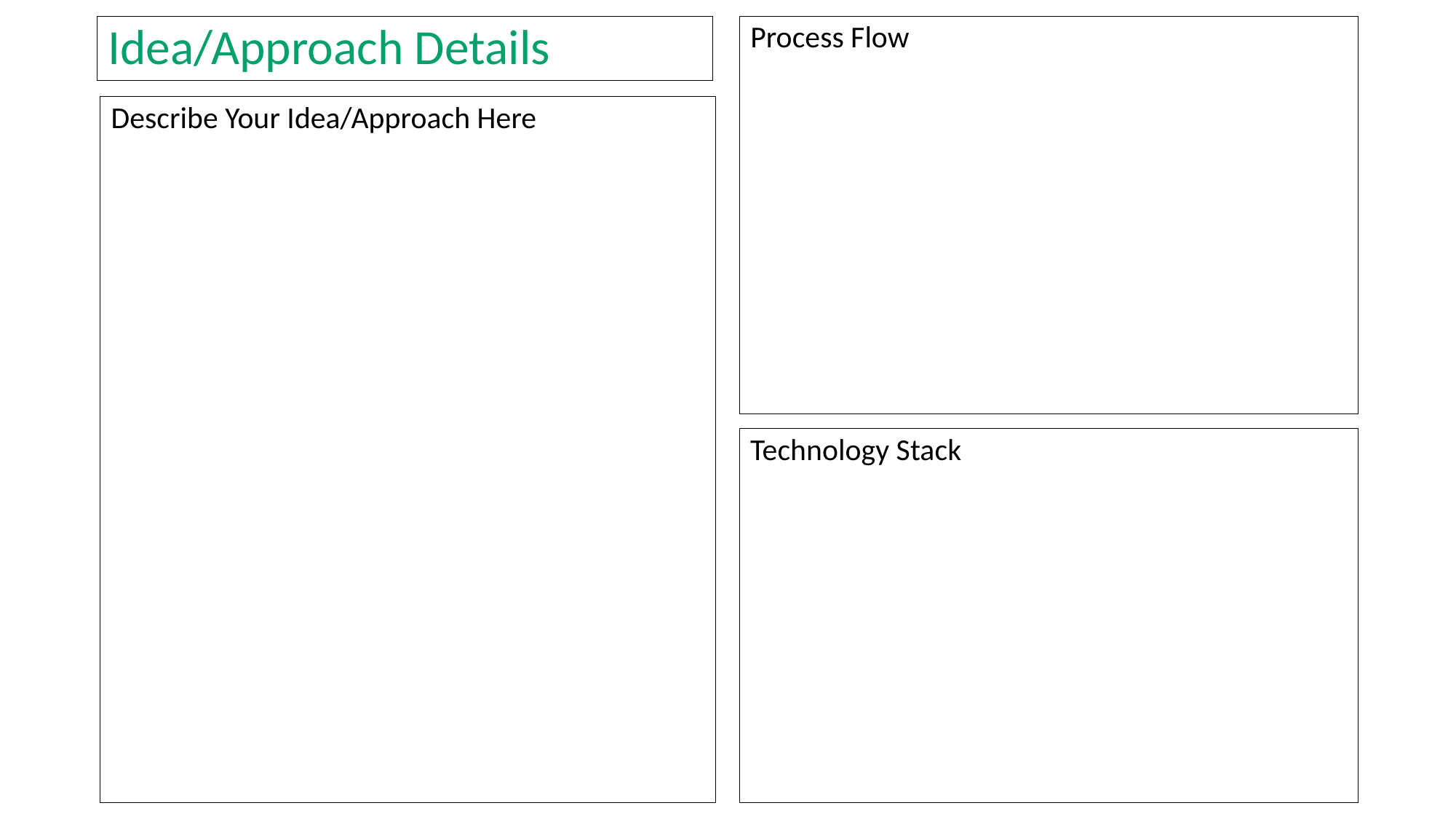

# Idea/Approach Details
Process Flow
Describe Your Idea/Approach Here
Technology Stack